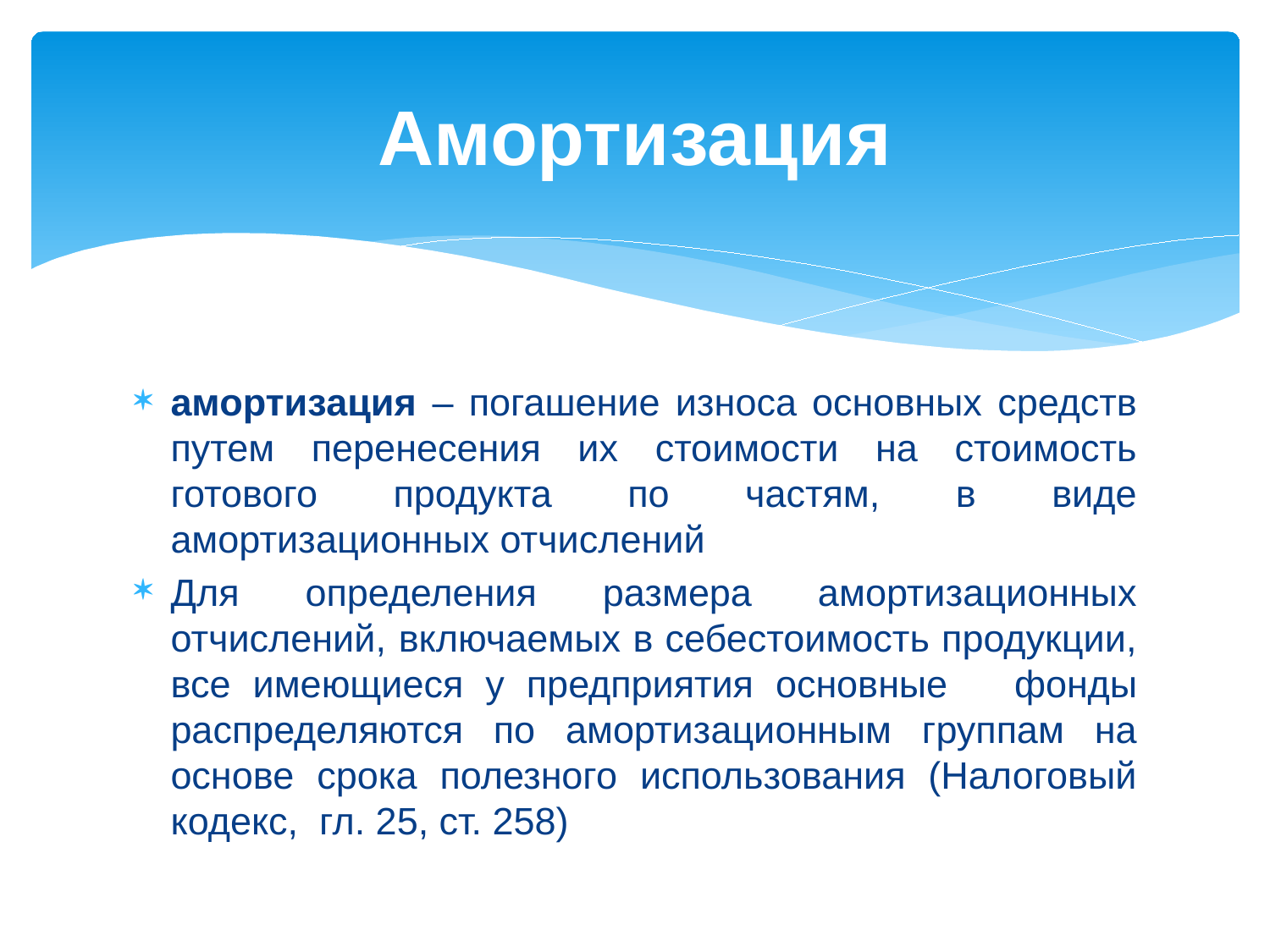

# Амортизация
амортизация – погашение износа основных средств путем перенесения их стоимости на стоимость готового продукта по частям, в виде амортизационных отчислений
Для определения размера амортизационных отчислений, включаемых в себестоимость продукции, все имеющиеся у предприятия основные   фонды распределяются по амортизационным группам на основе срока полезного использования (Налоговый кодекс,  гл. 25, ст. 258)